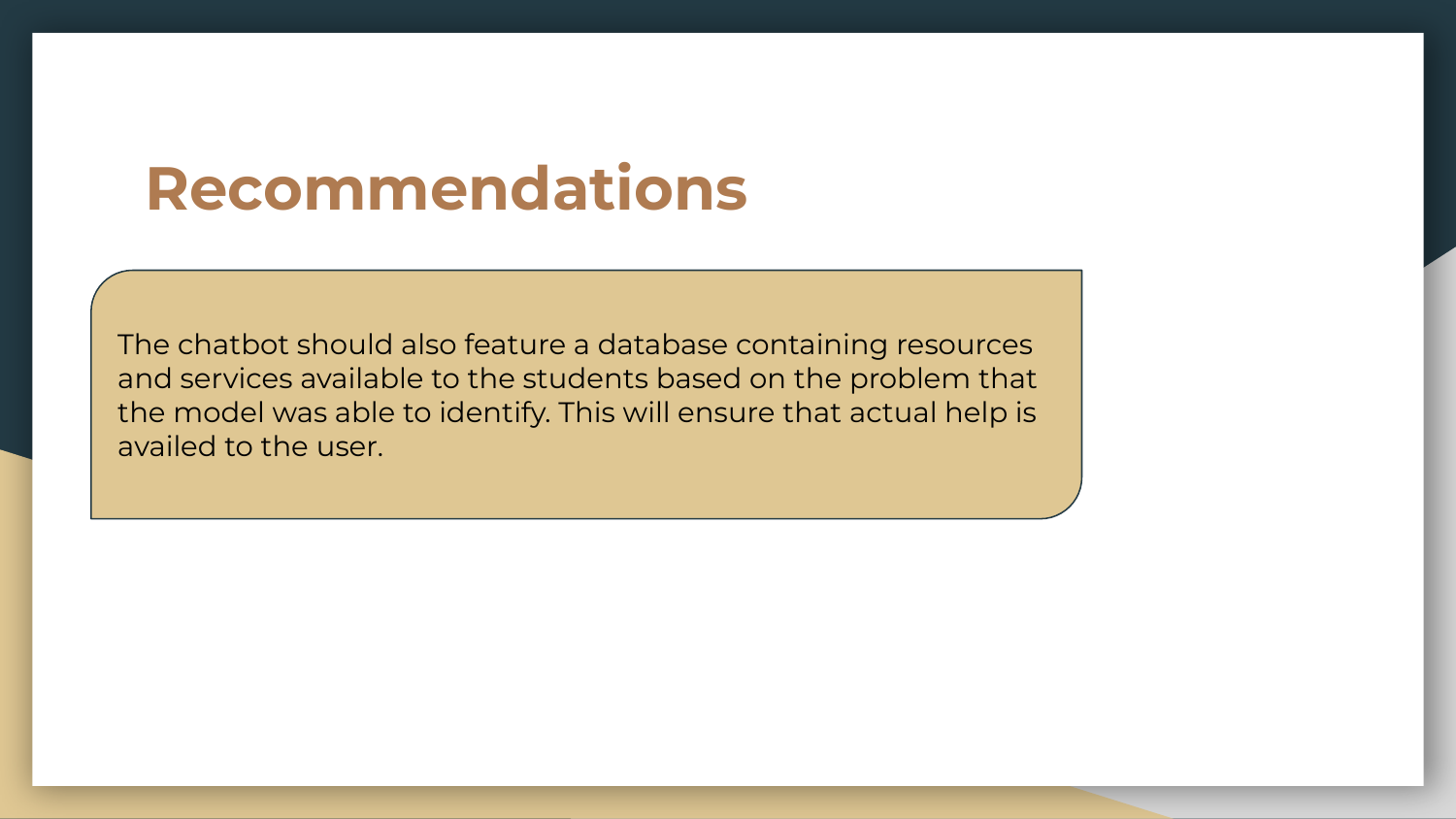

# Recommendations
The chatbot should also feature a database containing resources and services available to the students based on the problem that the model was able to identify. This will ensure that actual help is availed to the user.